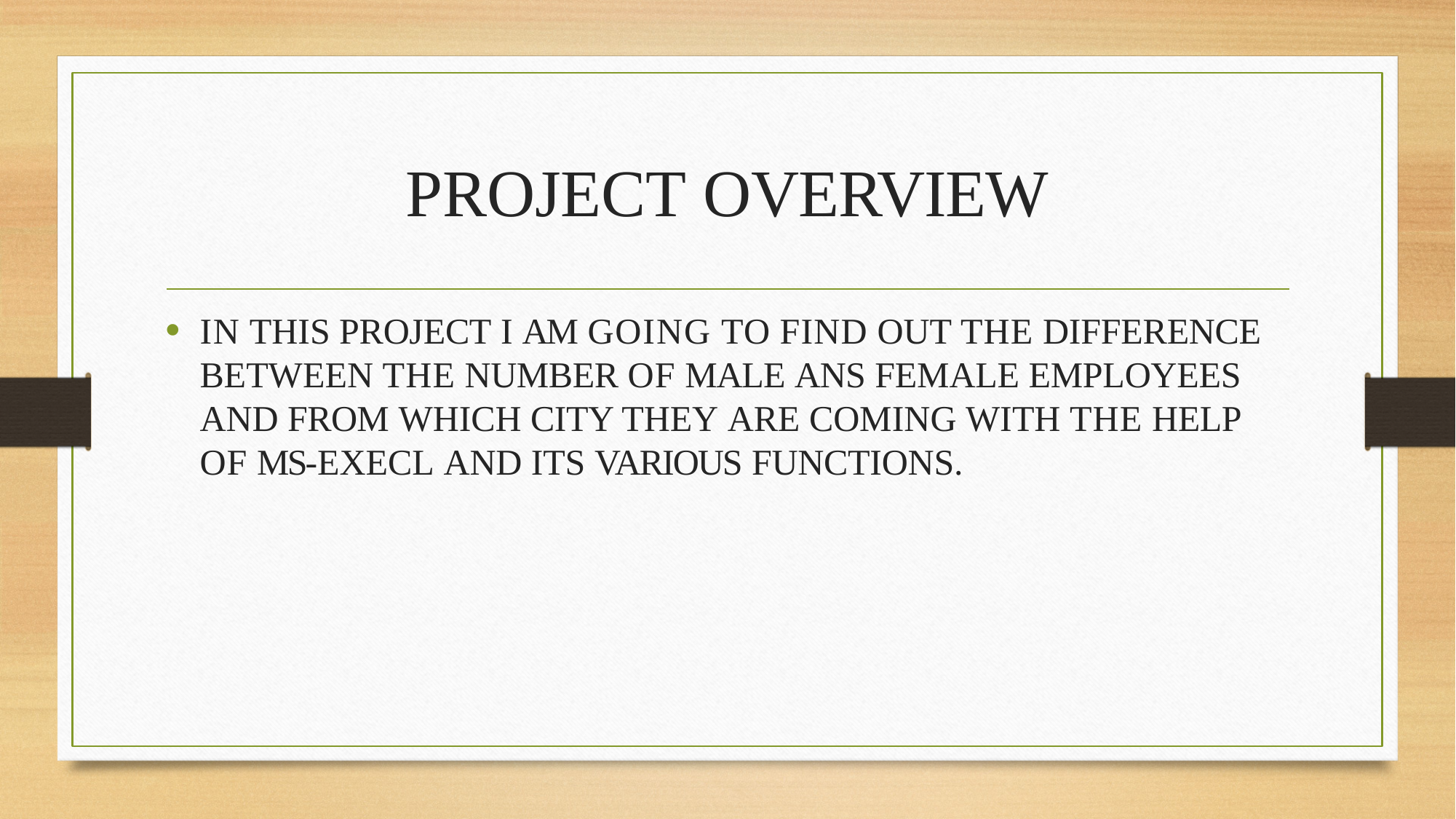

# PROJECT OVERVIEW
IN THIS PROJECT I AM GOING TO FIND OUT THE DIFFERENCE BETWEEN THE NUMBER OF MALE ANS FEMALE EMPLOYEES AND FROM WHICH CITY THEY ARE COMING WITH THE HELP OF MS-EXECL AND ITS VARIOUS FUNCTIONS.